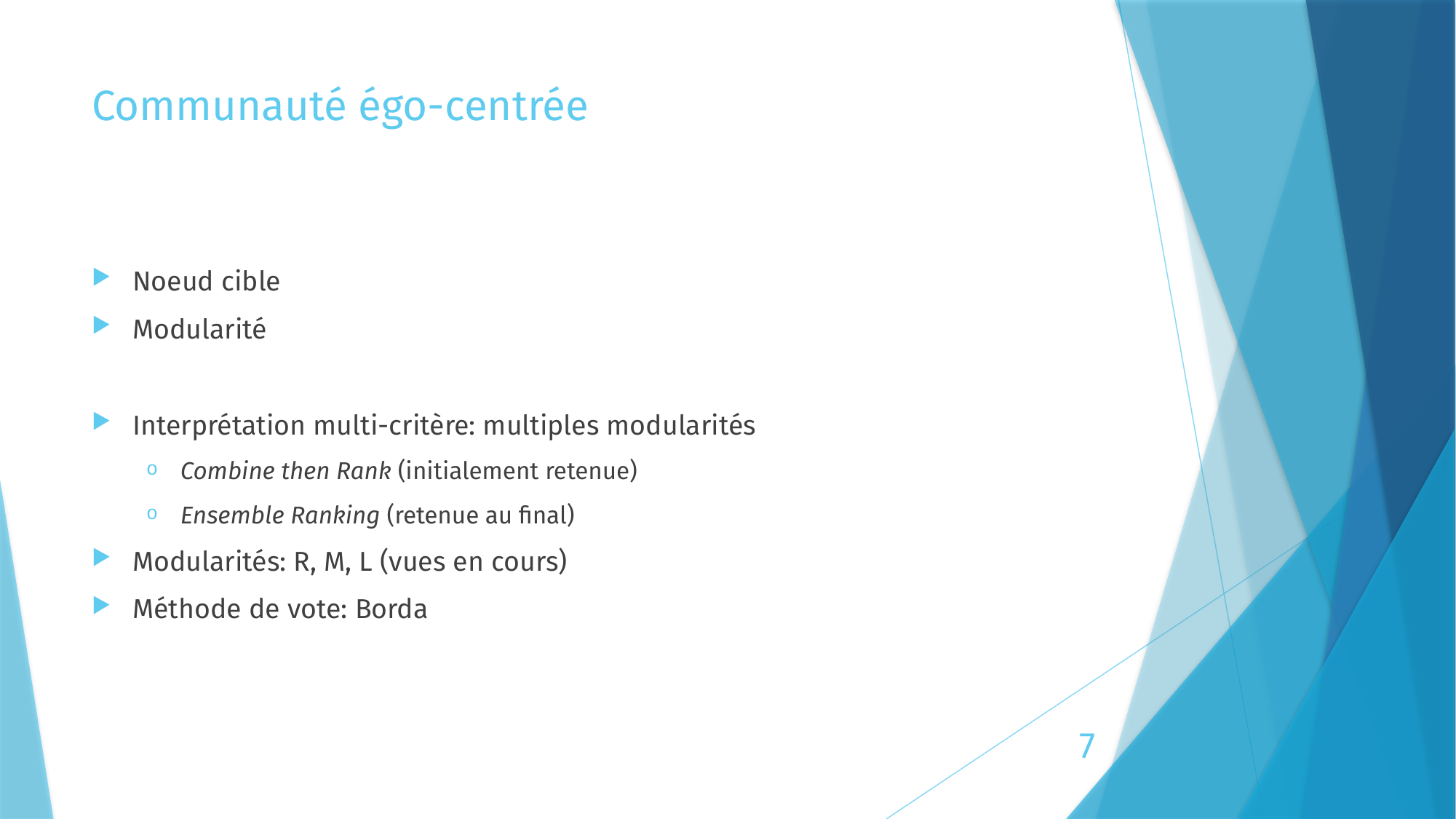

# Communauté égo-centrée

Noeud cible
Modularité

Interprétation multi-critère: multiples modularités
Combine then Rank (initialement retenue)
Ensemble Ranking (retenue au final)
Modularités: R, M, L (vues en cours)
Méthode de vote: Borda

7